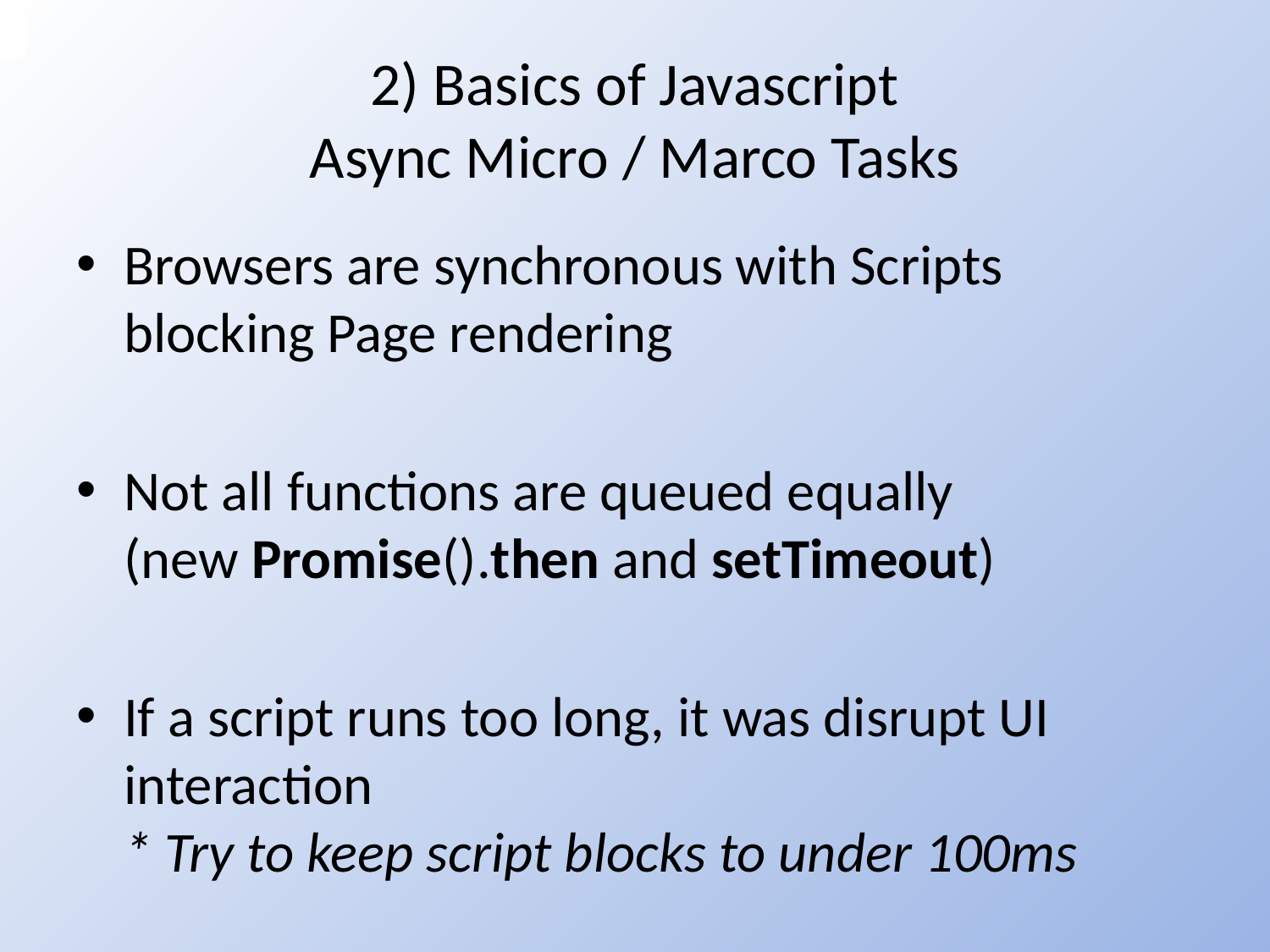

# 2) Basics of Javascript Async Micro / Marco Tasks
Browsers are synchronous with Scripts blocking Page rendering

Not all functions are queued equally
(new Promise().then and setTimeout)

If a script runs too long, it was disrupt UI interaction
* Try to keep script blocks to under 100ms